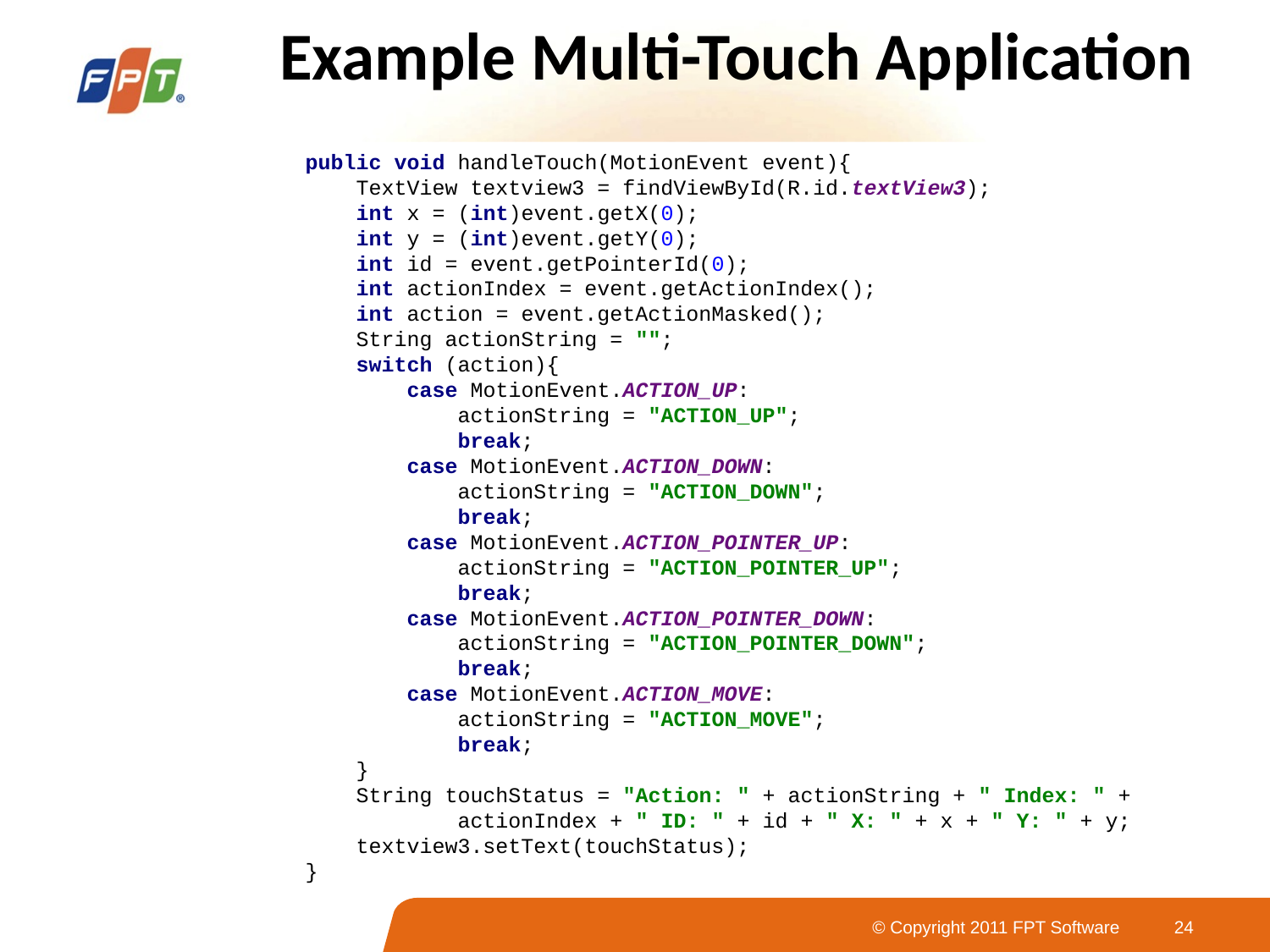

# Example Multi-Touch Application
public void handleTouch(MotionEvent event){
    TextView textview3 = findViewById(R.id.textView3);
    int x = (int)event.getX(0);
    int y = (int)event.getY(0);
    int id = event.getPointerId(0);
    int actionIndex = event.getActionIndex();
    int action = event.getActionMasked();
    String actionString = "";
    switch (action){
        case MotionEvent.ACTION_UP:
            actionString = "ACTION_UP";
            break;
        case MotionEvent.ACTION_DOWN:
            actionString = "ACTION_DOWN";
            break;
        case MotionEvent.ACTION_POINTER_UP:
            actionString = "ACTION_POINTER_UP";
            break;
        case MotionEvent.ACTION_POINTER_DOWN:
            actionString = "ACTION_POINTER_DOWN";
            break;
        case MotionEvent.ACTION_MOVE:
            actionString = "ACTION_MOVE";
            break;
    }
    String touchStatus = "Action: " + actionString + " Index: " +
            actionIndex + " ID: " + id + " X: " + x + " Y: " + y;
    textview3.setText(touchStatus);
}